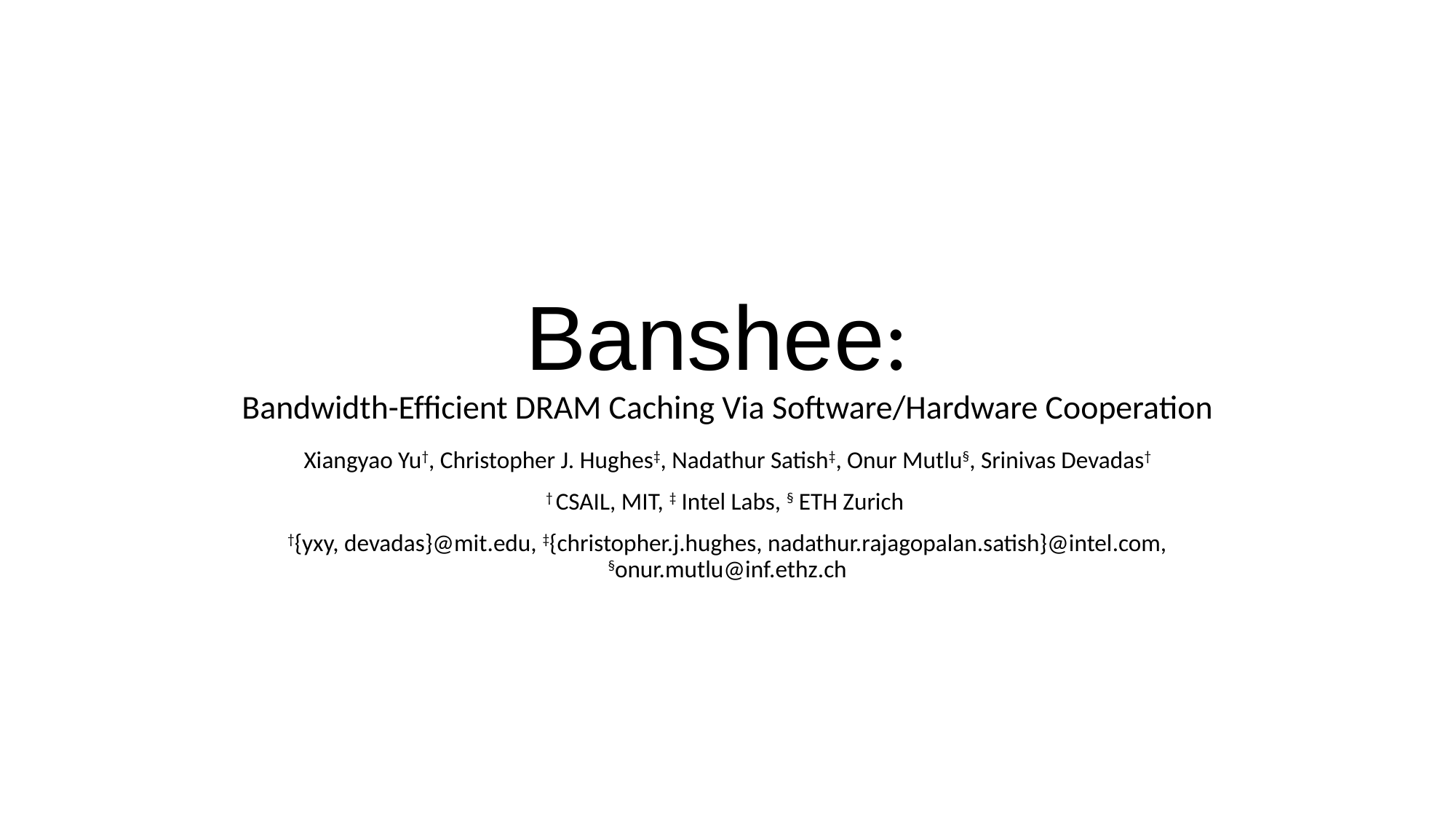

# Banshee: Bandwidth-Efﬁcient DRAM Caching Via Software/Hardware Cooperation
Xiangyao Yu†, Christopher J. Hughes‡, Nadathur Satish‡, Onur Mutlu§, Srinivas Devadas†
† CSAIL, MIT, ‡ Intel Labs, § ETH Zurich
†{yxy, devadas}@mit.edu, ‡{christopher.j.hughes, nadathur.rajagopalan.satish}@intel.com, §onur.mutlu@inf.ethz.ch